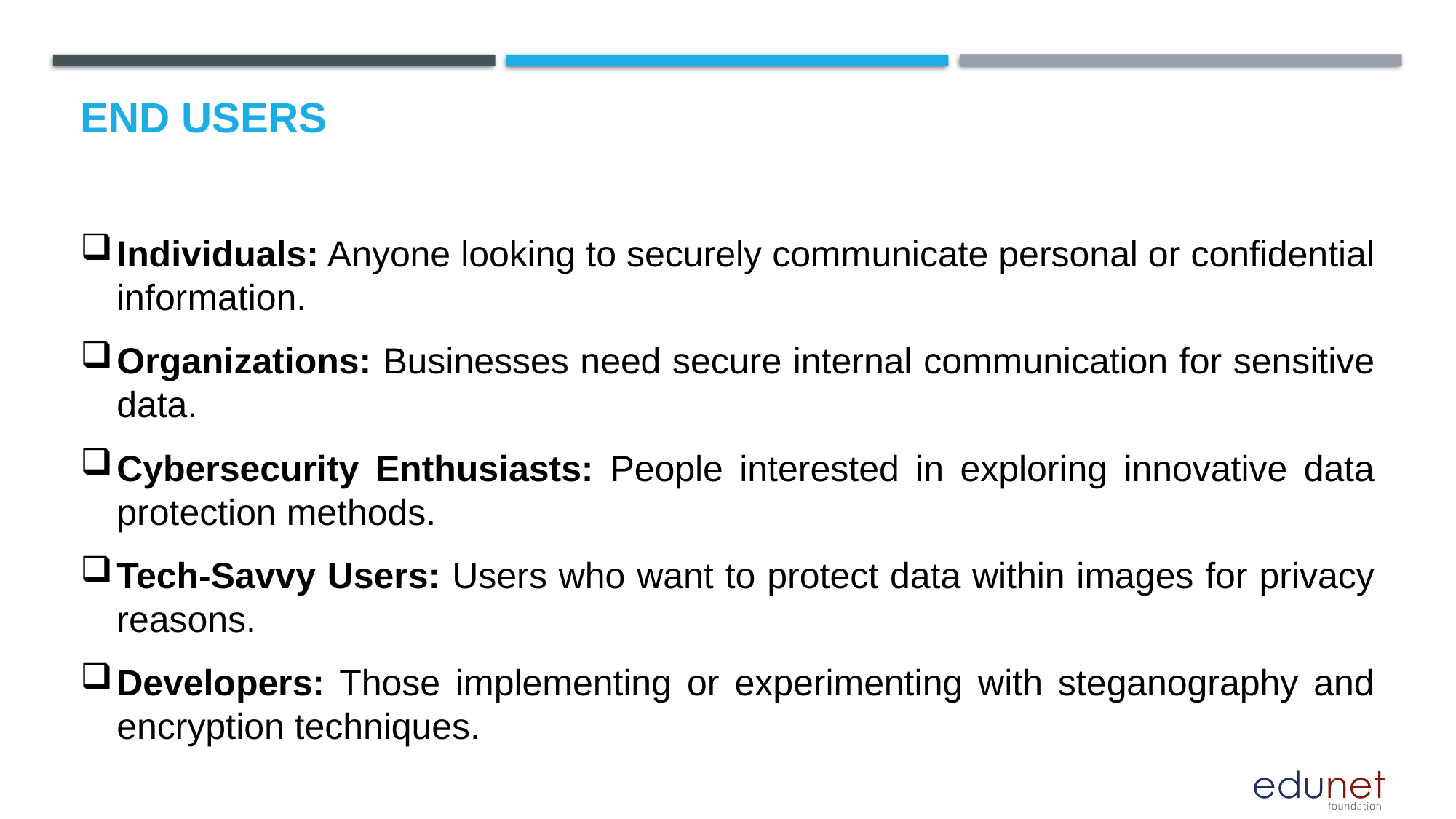

# End users
Individuals: Anyone looking to securely communicate personal or confidential information.

Organizations: Businesses need secure internal communication for sensitive data.

Cybersecurity Enthusiasts: People interested in exploring innovative data protection methods.

Tech-Savvy Users: Users who want to protect data within images for privacy reasons.

Developers: Those implementing or experimenting with steganography and encryption techniques.